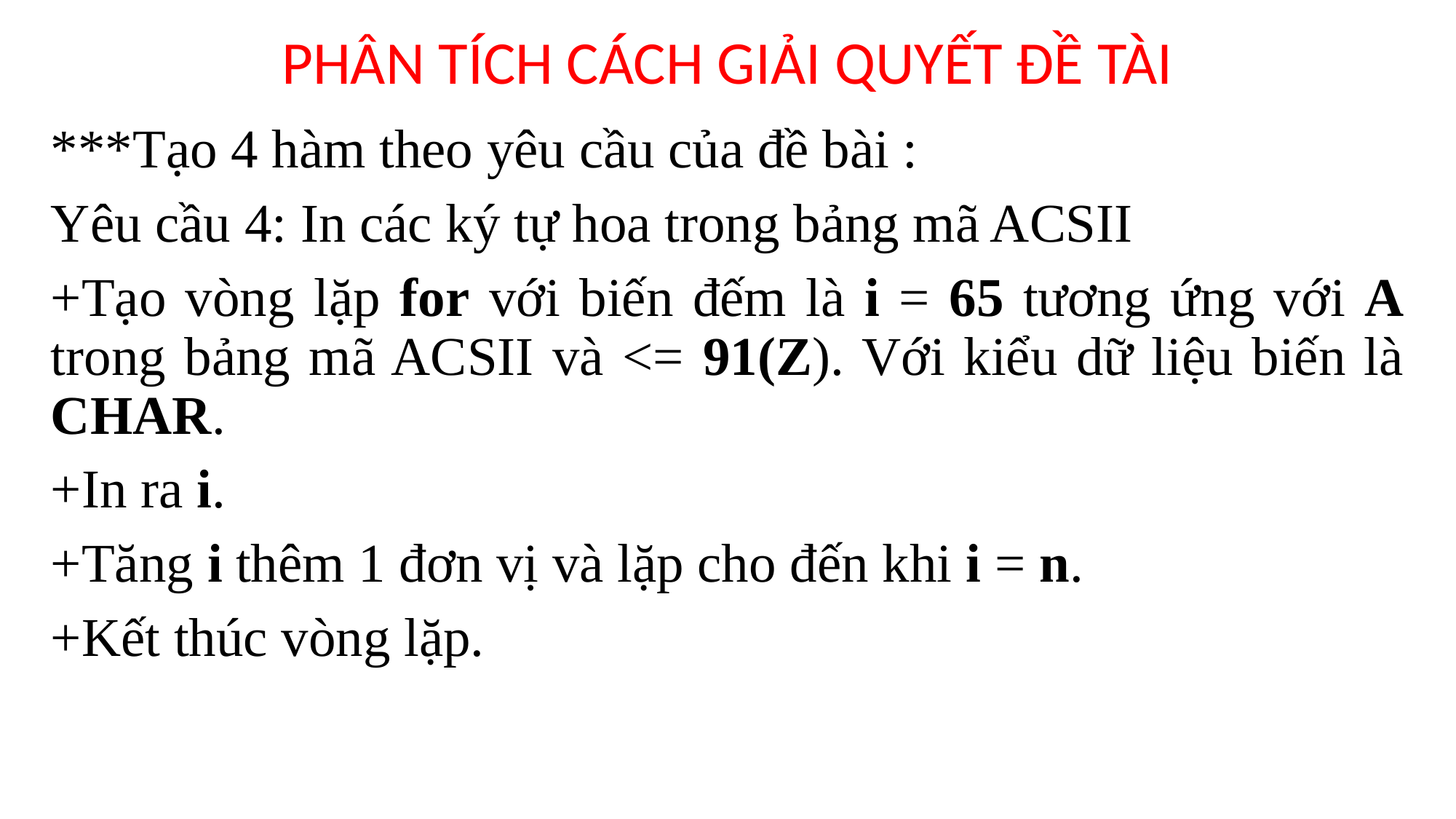

PHÂN TÍCH CÁCH GIẢI QUYẾT ĐỀ TÀI
***Tạo 4 hàm theo yêu cầu của đề bài :
Yêu cầu 4: In các ký tự hoa trong bảng mã ACSII
+Tạo vòng lặp for với biến đếm là i = 65 tương ứng với A trong bảng mã ACSII và <= 91(Z). Với kiểu dữ liệu biến là CHAR.
+In ra i.
+Tăng i thêm 1 đơn vị và lặp cho đến khi i = n.
+Kết thúc vòng lặp.